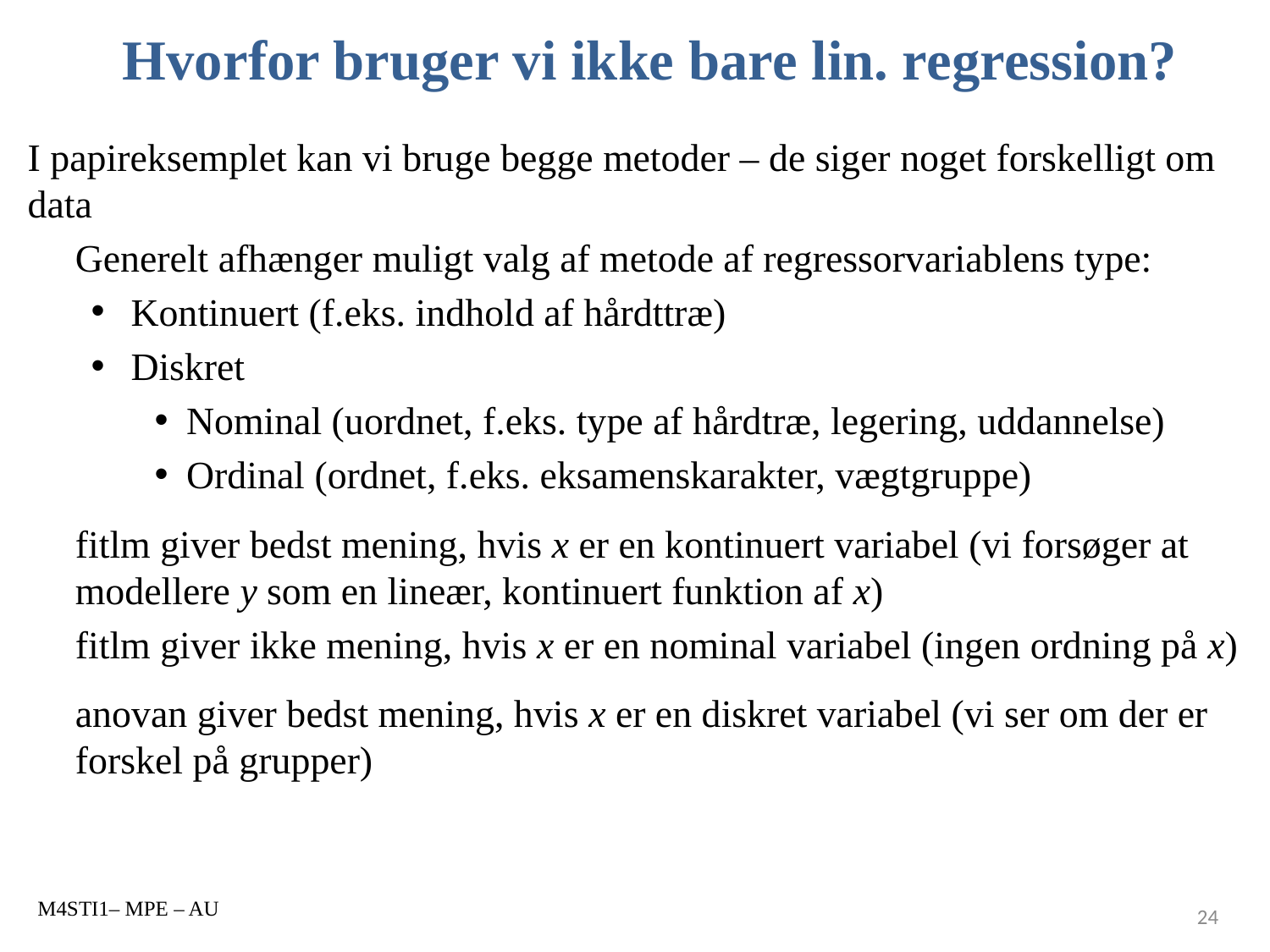

# Hvorfor bruger vi ikke bare lin. regression?
I papireksemplet kan vi bruge begge metoder – de siger noget forskelligt om data
Generelt afhænger muligt valg af metode af regressorvariablens type:
Kontinuert (f.eks. indhold af hårdttræ)
Diskret
Nominal (uordnet, f.eks. type af hårdtræ, legering, uddannelse)
Ordinal (ordnet, f.eks. eksamenskarakter, vægtgruppe)

fitlm giver bedst mening, hvis x er en kontinuert variabel (vi forsøger at modellere y som en lineær, kontinuert funktion af x)
fitlm giver ikke mening, hvis x er en nominal variabel (ingen ordning på x)

anovan giver bedst mening, hvis x er en diskret variabel (vi ser om der er forskel på grupper)

M4STI1– MPE – AU
24